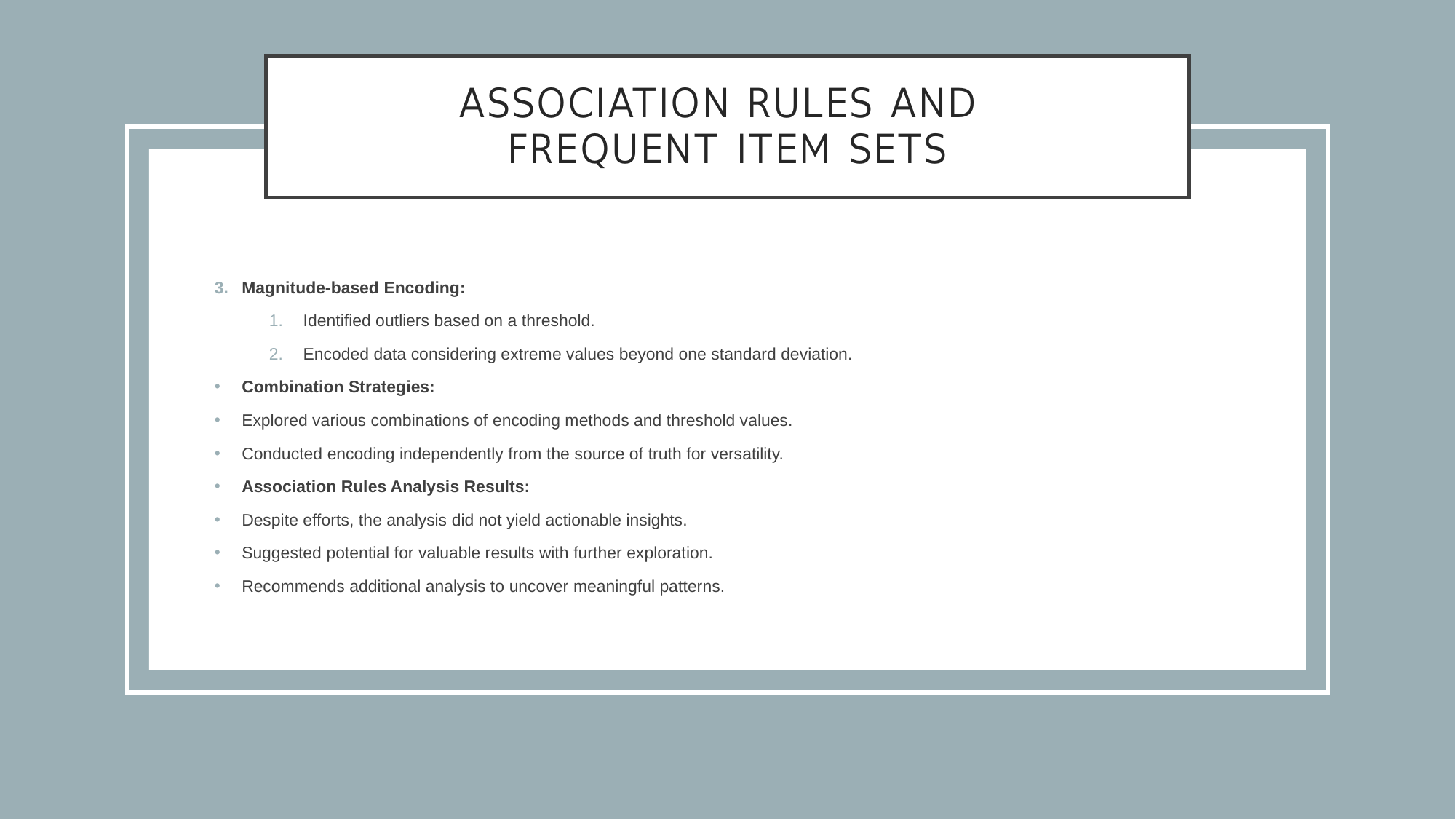

# Association Rules and Frequent Item Sets

Magnitude-based Encoding:
Identified outliers based on a threshold.
Encoded data considering extreme values beyond one standard deviation.
Combination Strategies:
Explored various combinations of encoding methods and threshold values.
Conducted encoding independently from the source of truth for versatility.
Association Rules Analysis Results:
Despite efforts, the analysis did not yield actionable insights.
Suggested potential for valuable results with further exploration.
Recommends additional analysis to uncover meaningful patterns.